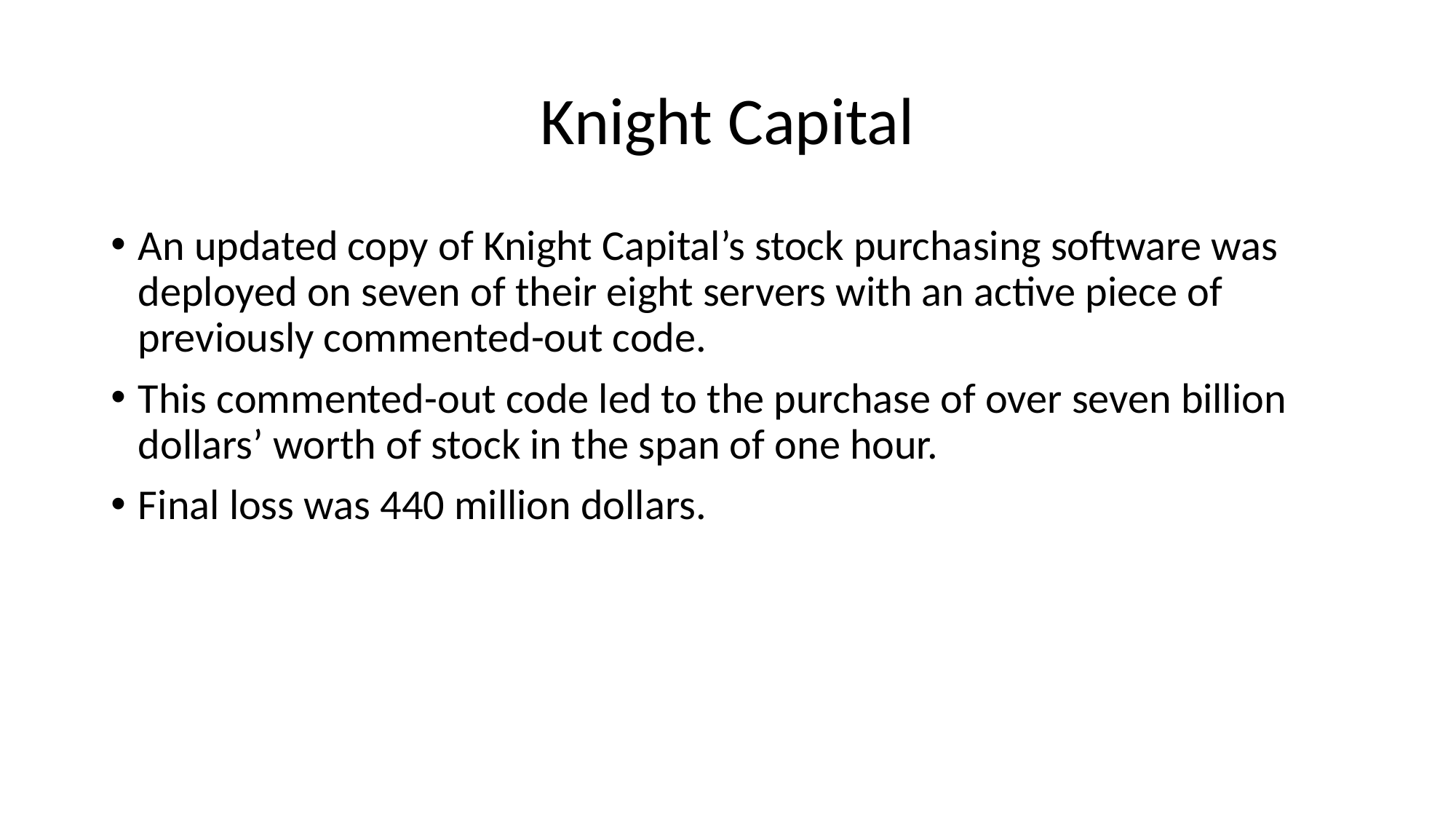

# Knight Capital
An updated copy of Knight Capital’s stock purchasing software was deployed on seven of their eight servers with an active piece of previously commented-out code.
This commented-out code led to the purchase of over seven billion dollars’ worth of stock in the span of one hour.
Final loss was 440 million dollars.